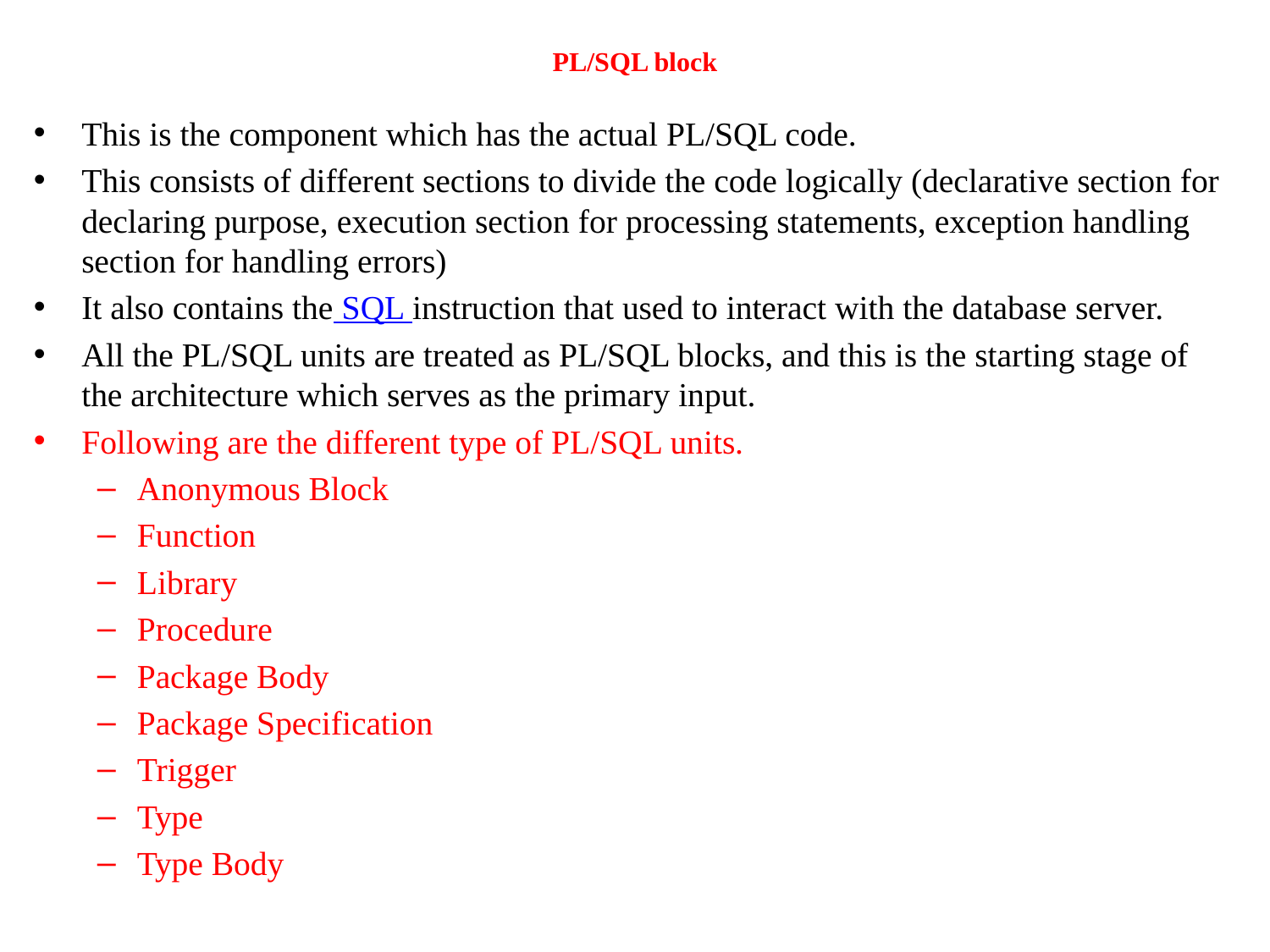

# PL/SQL block
This is the component which has the actual PL/SQL code.
This consists of different sections to divide the code logically (declarative section for declaring purpose, execution section for processing statements, exception handling section for handling errors)
It also contains the SQL instruction that used to interact with the database server.
All the PL/SQL units are treated as PL/SQL blocks, and this is the starting stage of the architecture which serves as the primary input.
Following are the different type of PL/SQL units.
Anonymous Block
Function
Library
Procedure
Package Body
Package Specification
Trigger
Type
Type Body